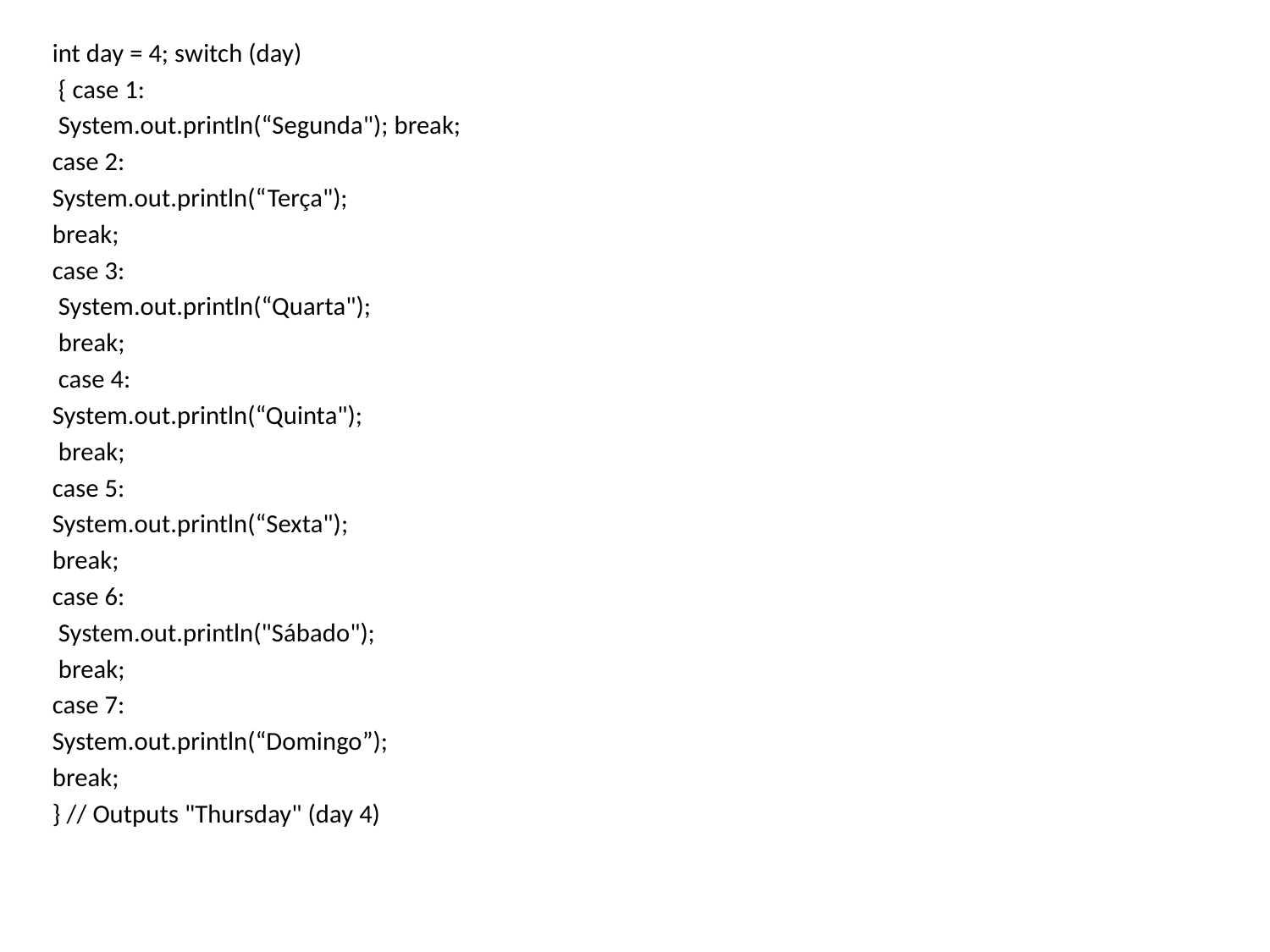

int day = 4; switch (day)
 { case 1:
 System.out.println(“Segunda"); break;
case 2:
System.out.println(“Terça");
break;
case 3:
 System.out.println(“Quarta");
 break;
 case 4:
System.out.println(“Quinta");
 break;
case 5:
System.out.println(“Sexta");
break;
case 6:
 System.out.println("Sábado");
 break;
case 7:
System.out.println(“Domingo”);
break;
} // Outputs "Thursday" (day 4)